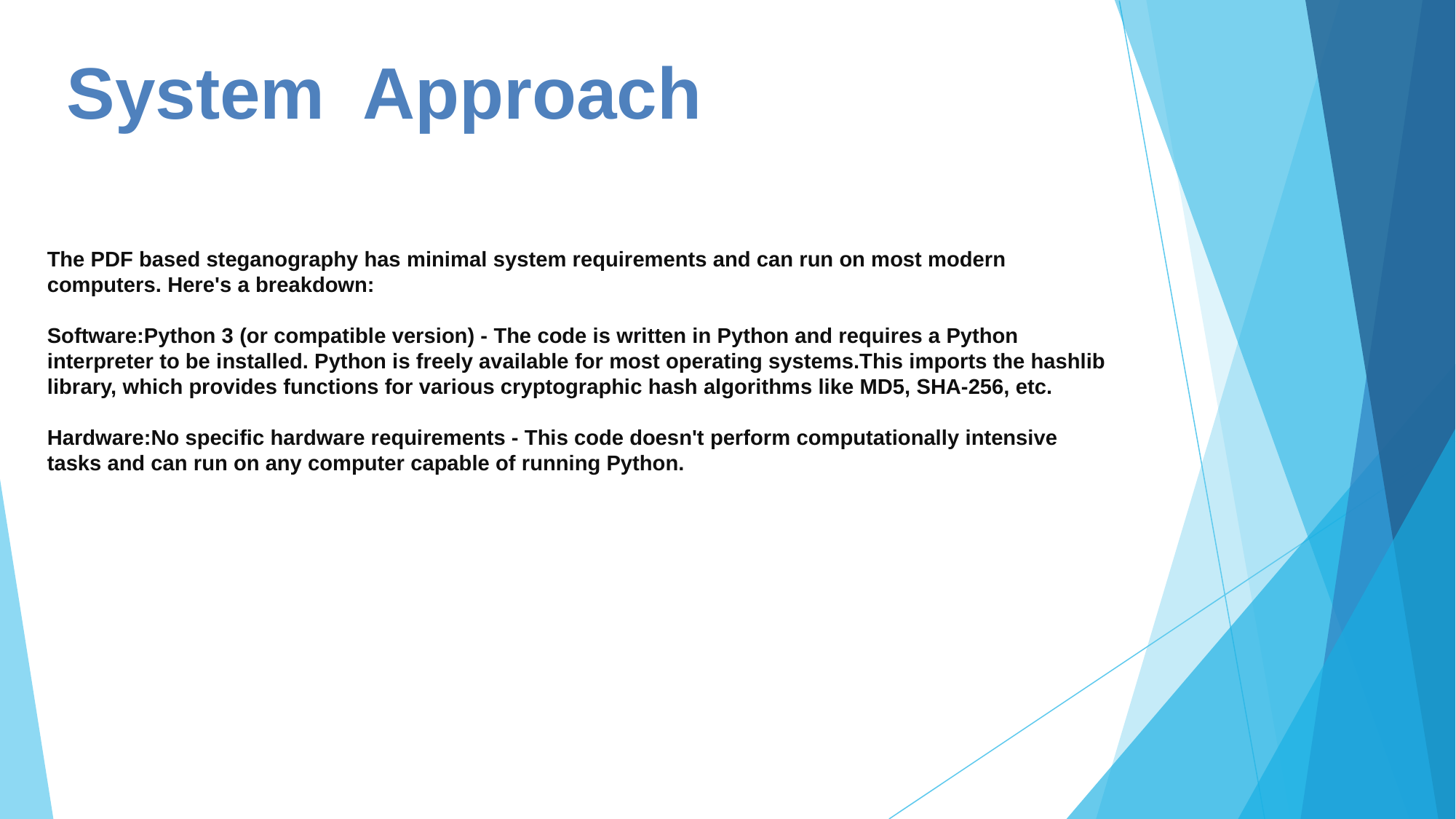

# System  Approach
The PDF based steganography has minimal system requirements and can run on most modern computers. Here's a breakdown:

Software:Python 3 (or compatible version) - The code is written in Python and requires a Python interpreter to be installed. Python is freely available for most operating systems.This imports the hashlib library, which provides functions for various cryptographic hash algorithms like MD5, SHA-256, etc.

Hardware:No specific hardware requirements - This code doesn't perform computationally intensive tasks and can run on any computer capable of running Python.